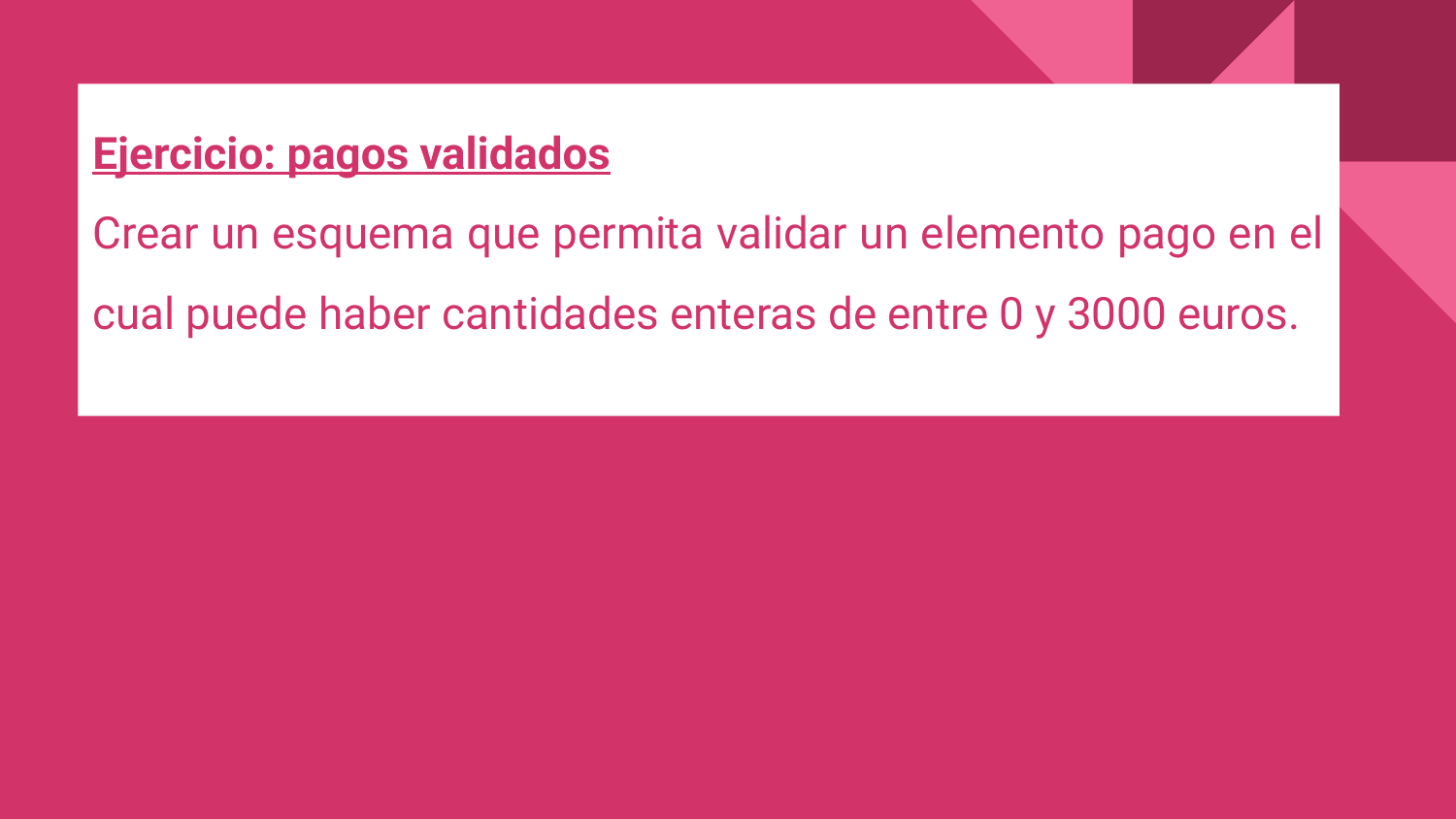

# Ejercicio: pagos validados
Crear un esquema que permita validar un elemento pago en el cual puede haber cantidades enteras de entre 0 y 3000 euros.